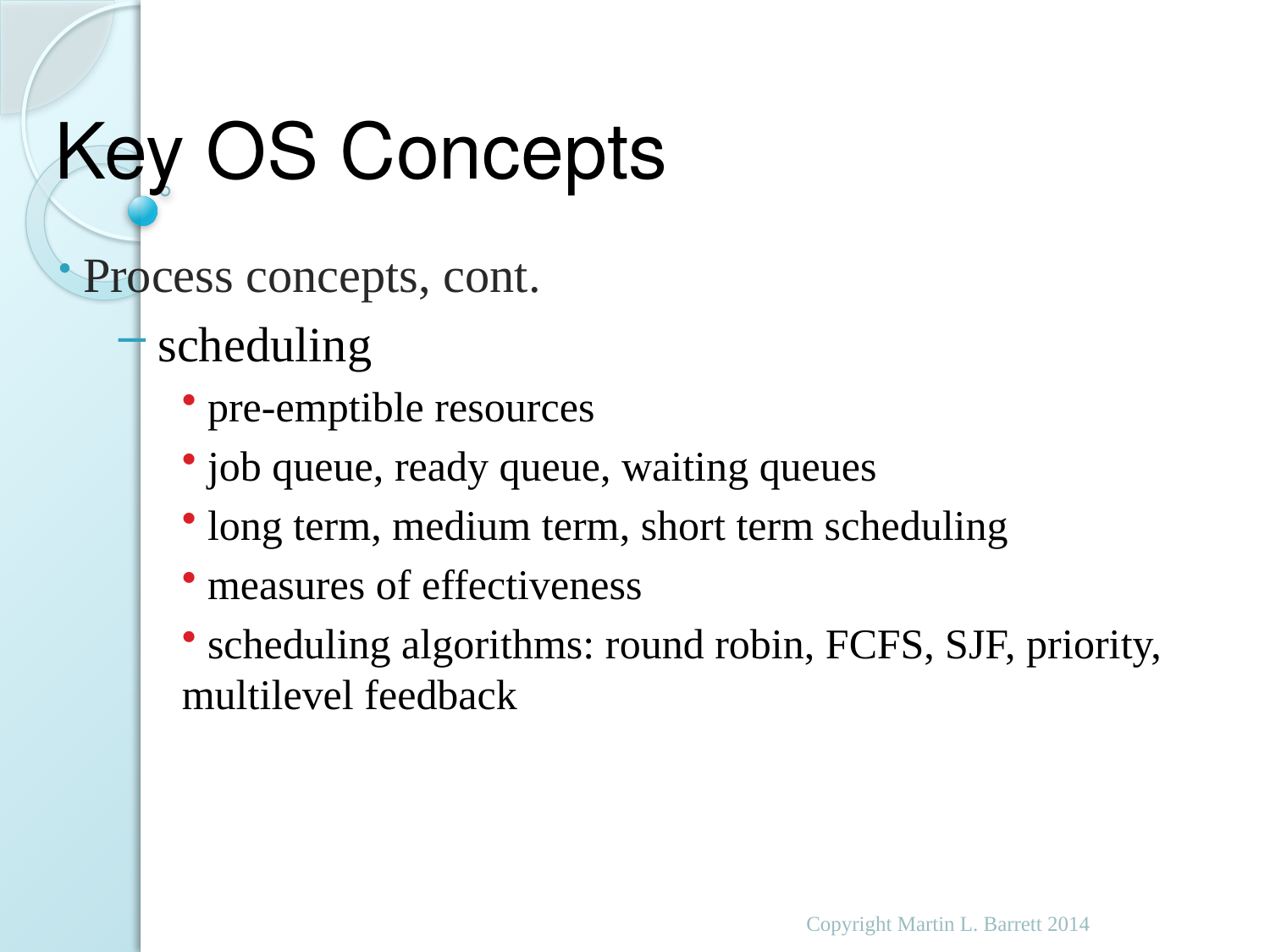

# Key OS Concepts
 Process concepts, cont.
 scheduling
 pre-emptible resources
 job queue, ready queue, waiting queues
 long term, medium term, short term scheduling
 measures of effectiveness
 scheduling algorithms: round robin, FCFS, SJF, priority, multilevel feedback

Copyright Martin L. Barrett 2014